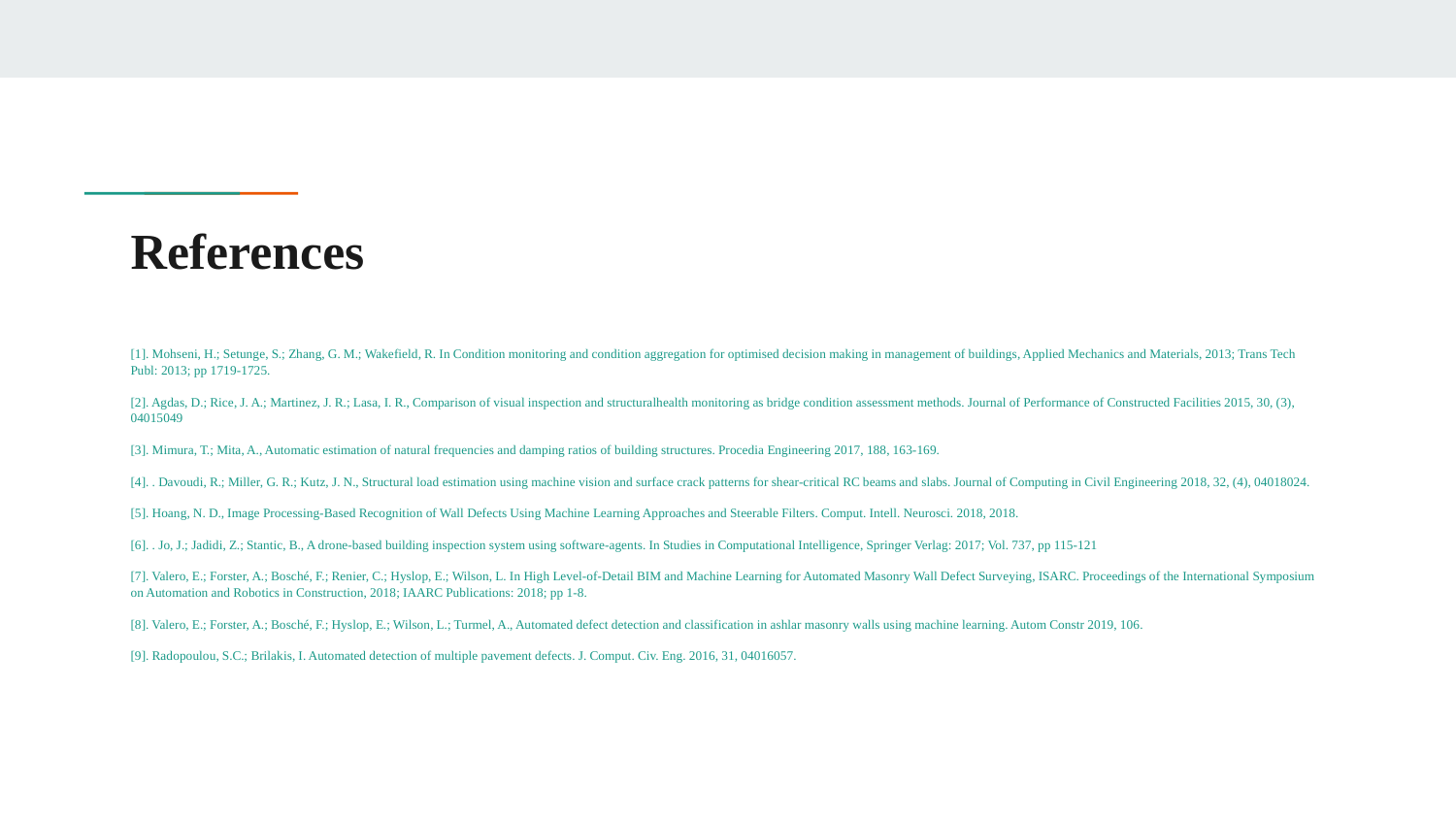

# References
[1]. Mohseni, H.; Setunge, S.; Zhang, G. M.; Wakefield, R. In Condition monitoring and condition aggregation for optimised decision making in management of buildings, Applied Mechanics and Materials, 2013; Trans Tech Publ: 2013; pp 1719-1725.
[2]. Agdas, D.; Rice, J. A.; Martinez, J. R.; Lasa, I. R., Comparison of visual inspection and structuralhealth monitoring as bridge condition assessment methods. Journal of Performance of Constructed Facilities 2015, 30, (3), 04015049
[3]. Mimura, T.; Mita, A., Automatic estimation of natural frequencies and damping ratios of building structures. Procedia Engineering 2017, 188, 163-169.
[4]. . Davoudi, R.; Miller, G. R.; Kutz, J. N., Structural load estimation using machine vision and surface crack patterns for shear-critical RC beams and slabs. Journal of Computing in Civil Engineering 2018, 32, (4), 04018024.
[5]. Hoang, N. D., Image Processing-Based Recognition of Wall Defects Using Machine Learning Approaches and Steerable Filters. Comput. Intell. Neurosci. 2018, 2018.
[6]. . Jo, J.; Jadidi, Z.; Stantic, B., A drone-based building inspection system using software-agents. In Studies in Computational Intelligence, Springer Verlag: 2017; Vol. 737, pp 115-121
[7]. Valero, E.; Forster, A.; Bosché, F.; Renier, C.; Hyslop, E.; Wilson, L. In High Level-of-Detail BIM and Machine Learning for Automated Masonry Wall Defect Surveying, ISARC. Proceedings of the International Symposium on Automation and Robotics in Construction, 2018; IAARC Publications: 2018; pp 1-8.
[8]. Valero, E.; Forster, A.; Bosché, F.; Hyslop, E.; Wilson, L.; Turmel, A., Automated defect detection and classification in ashlar masonry walls using machine learning. Autom Constr 2019, 106.
[9]. Radopoulou, S.C.; Brilakis, I. Automated detection of multiple pavement defects. J. Comput. Civ. Eng. 2016, 31, 04016057.